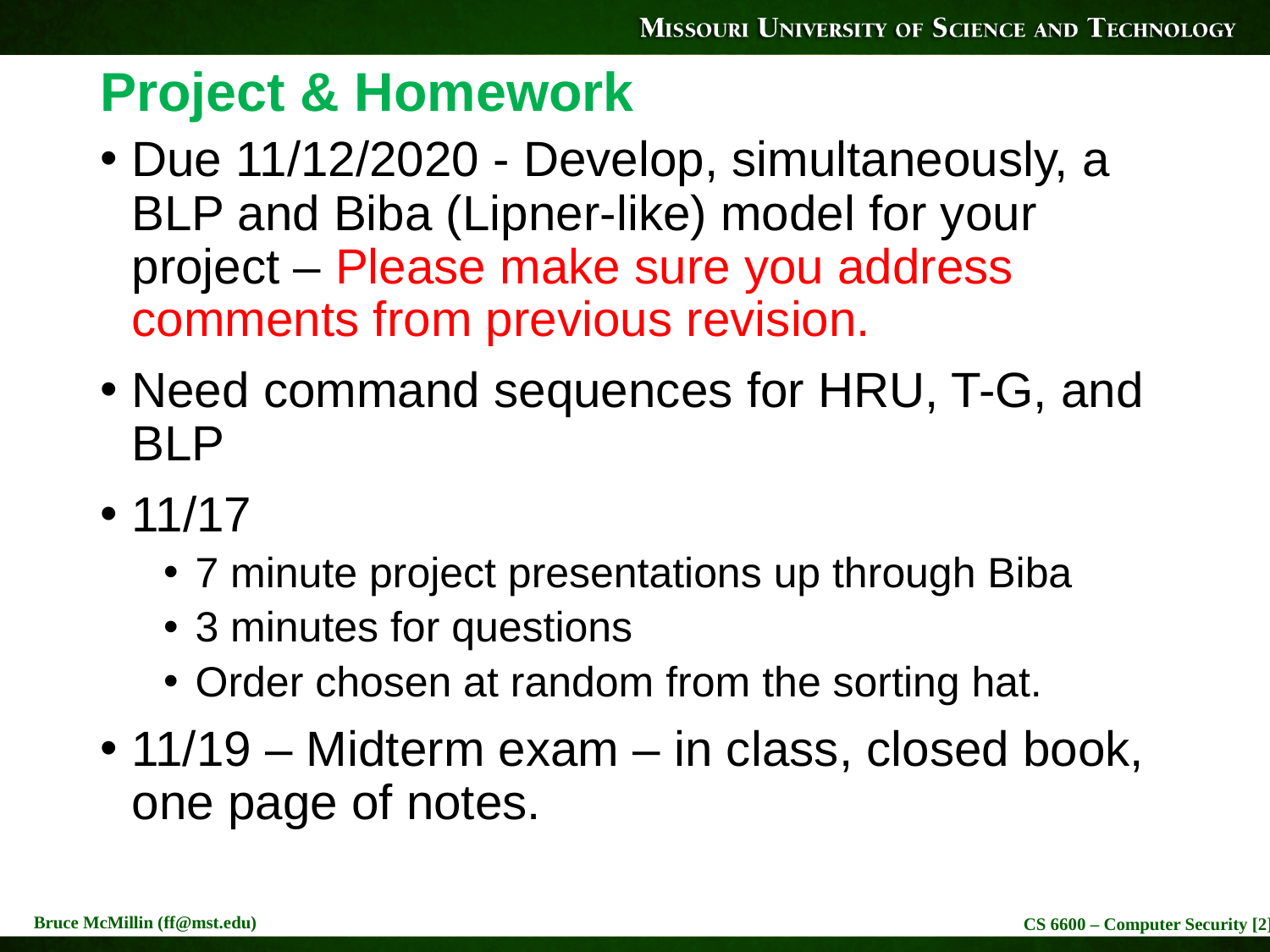

# Project & Homework
Due 11/12/2020 - Develop, simultaneously, a BLP and Biba (Lipner-like) model for your project – Please make sure you address comments from previous revision.
Need command sequences for HRU, T-G, and BLP
11/17
7 minute project presentations up through Biba
3 minutes for questions
Order chosen at random from the sorting hat.
11/19 – Midterm exam – in class, closed book, one page of notes.